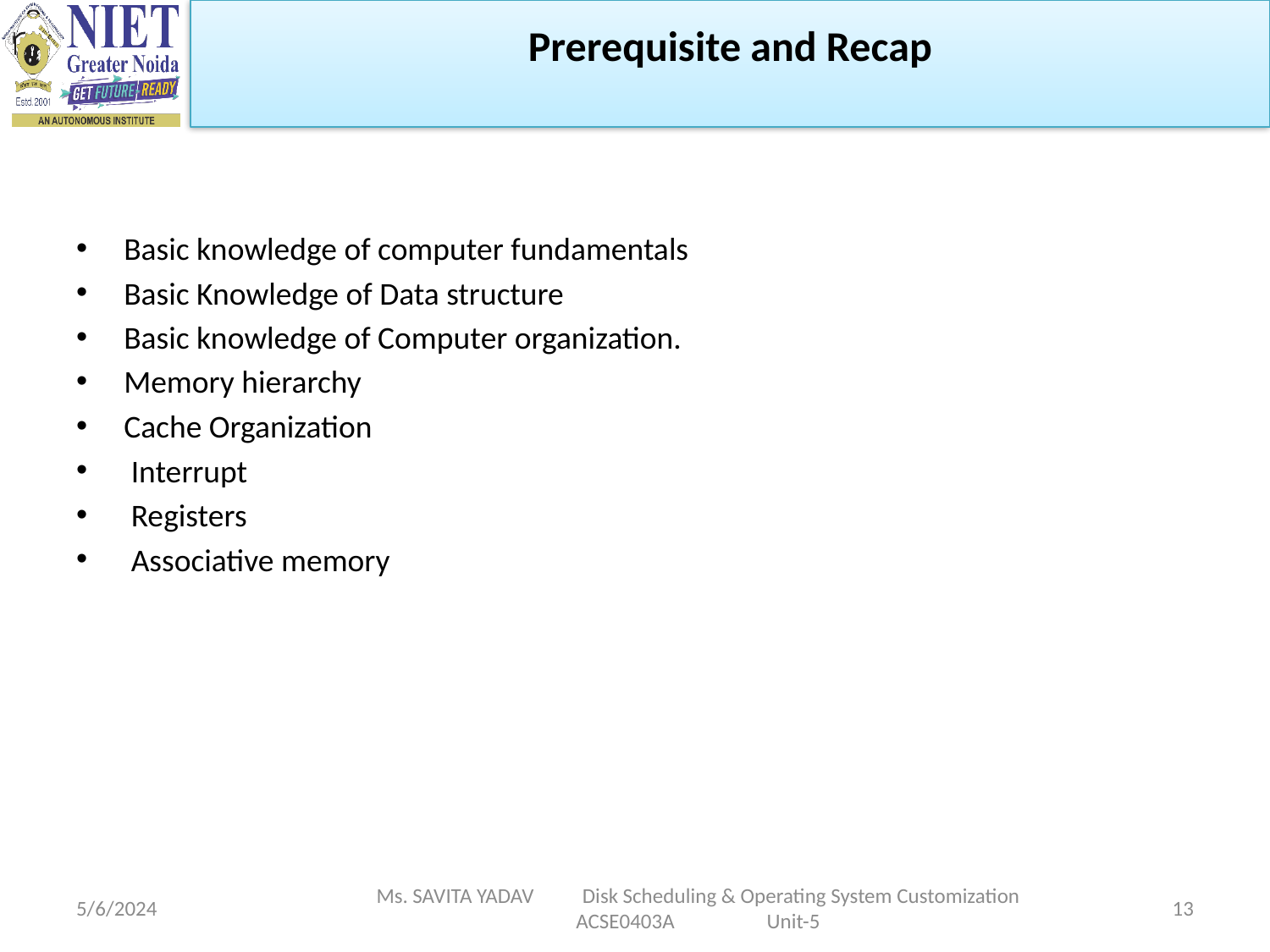

Prerequisite and Recap

Basic knowledge of computer fundamentals
Basic Knowledge of Data structure
Basic knowledge of Computer organization.
Memory hierarchy
Cache Organization
 Interrupt
 Registers
 Associative memory

5/6/2024
Ms. SAVITA YADAV          Disk Scheduling & Operating System Customization ACSE0403A                   Unit-5
13